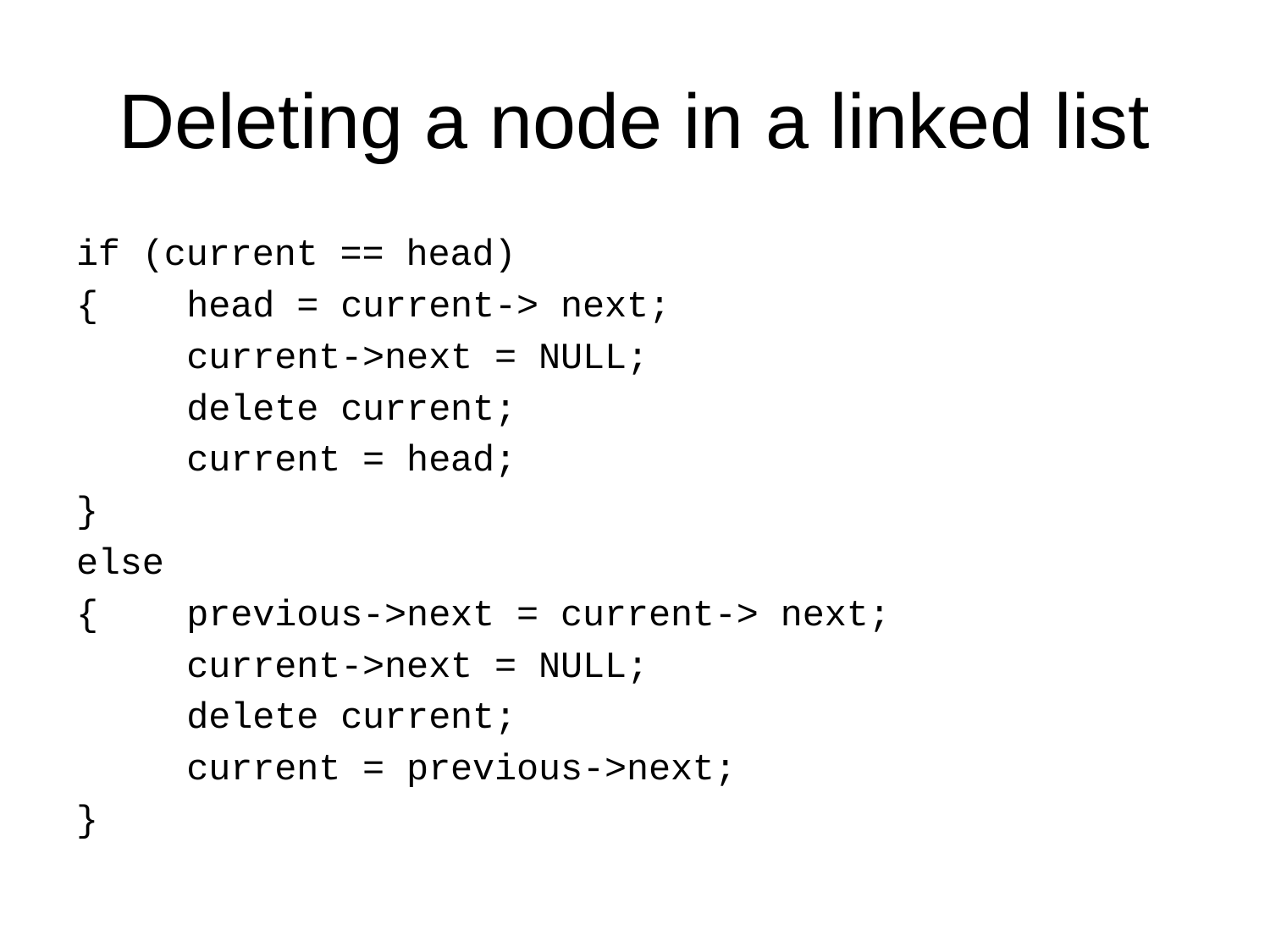

# Deleting a node in a linked list
if (current == head)
{	head = current-> next;
	current->next = NULL;
	delete current;
	current = head;
}
else
{	previous->next = current-> next;
	current->next = NULL;
	delete current;
	current = previous->next;
}